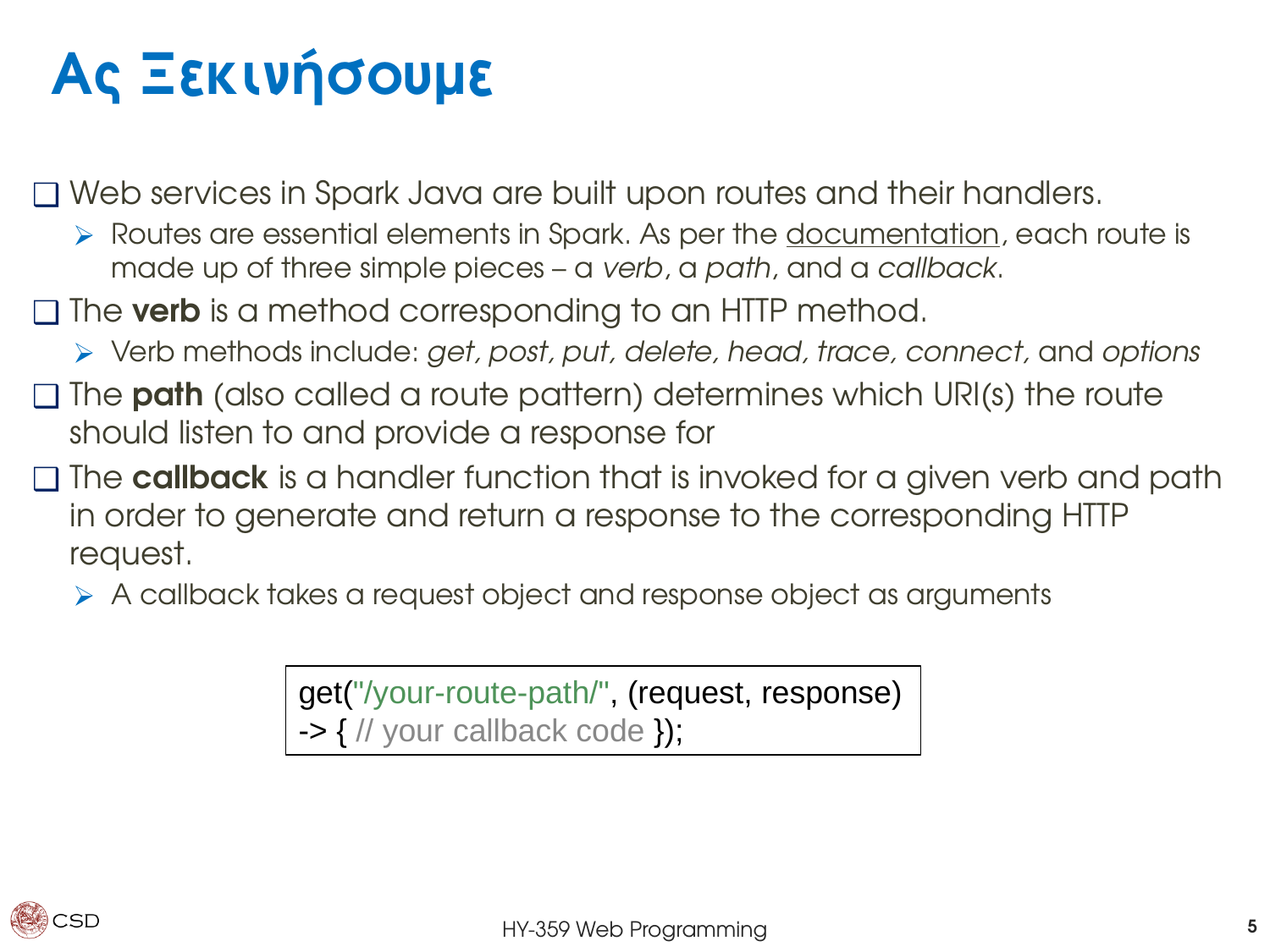

Aς Ξεκινήσουμε

Web services in Spark Java are built upon routes and their handlers.
Routes are essential elements in Spark. As per the documentation, each route is made up of three simple pieces – a verb, a path, and a callback.
The verb is a method corresponding to an HTTP method.
Verb methods include: get, post, put, delete, head, trace, connect, and options
The path (also called a route pattern) determines which URI(s) the route should listen to and provide a response for
The callback is a handler function that is invoked for a given verb and path in order to generate and return a response to the corresponding HTTP request.
A callback takes a request object and response object as arguments

get("/your-route-path/", (request, response) -> { // your callback code });
5